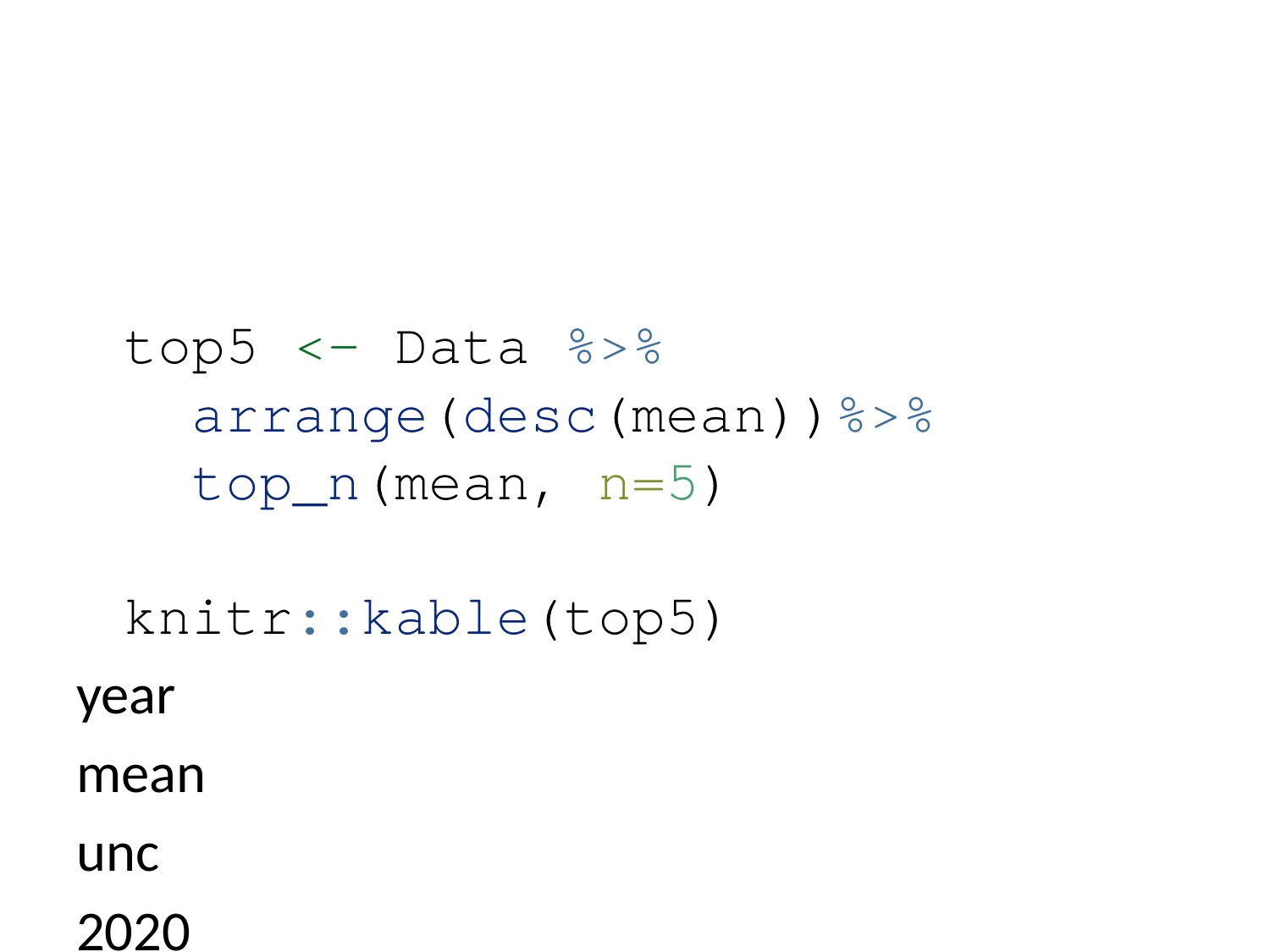

top5 <- Data %>%
  arrange(desc(mean))%>%
  top_n(mean, n=5)
knitr::kable(top5)
year
mean
unc
2020
414.24
0.12
2019
411.66
0.12
2018
408.72
0.12
2017
406.76
0.12
2016
404.41
0.12